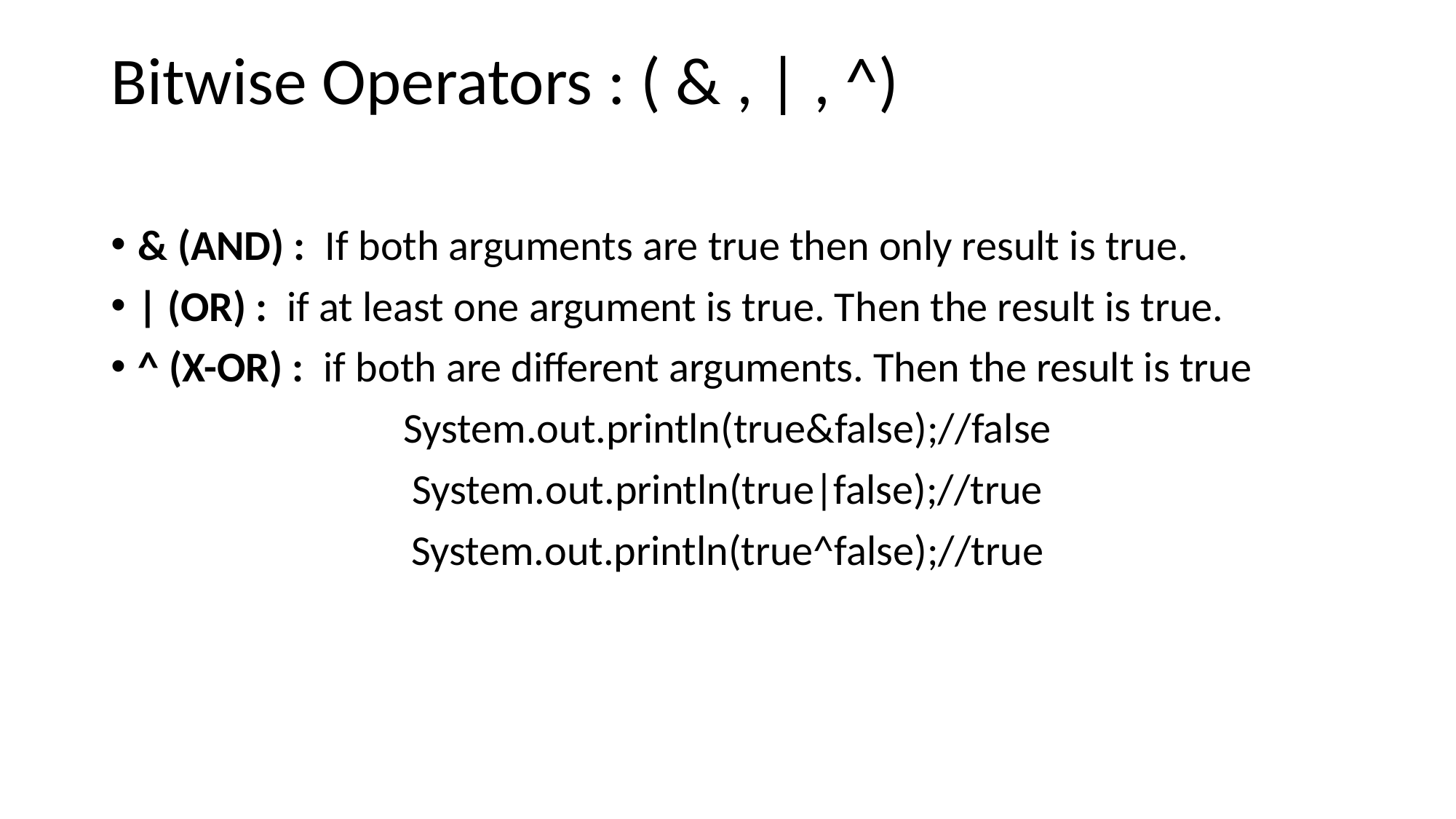

# Bitwise Operators : ( & , | , ^)
& (AND) :  If both arguments are true then only result is true.
| (OR) :  if at least one argument is true. Then the result is true.
^ (X-OR) :  if both are different arguments. Then the result is true
System.out.println(true&false);//false
System.out.println(true|false);//true
System.out.println(true^false);//true